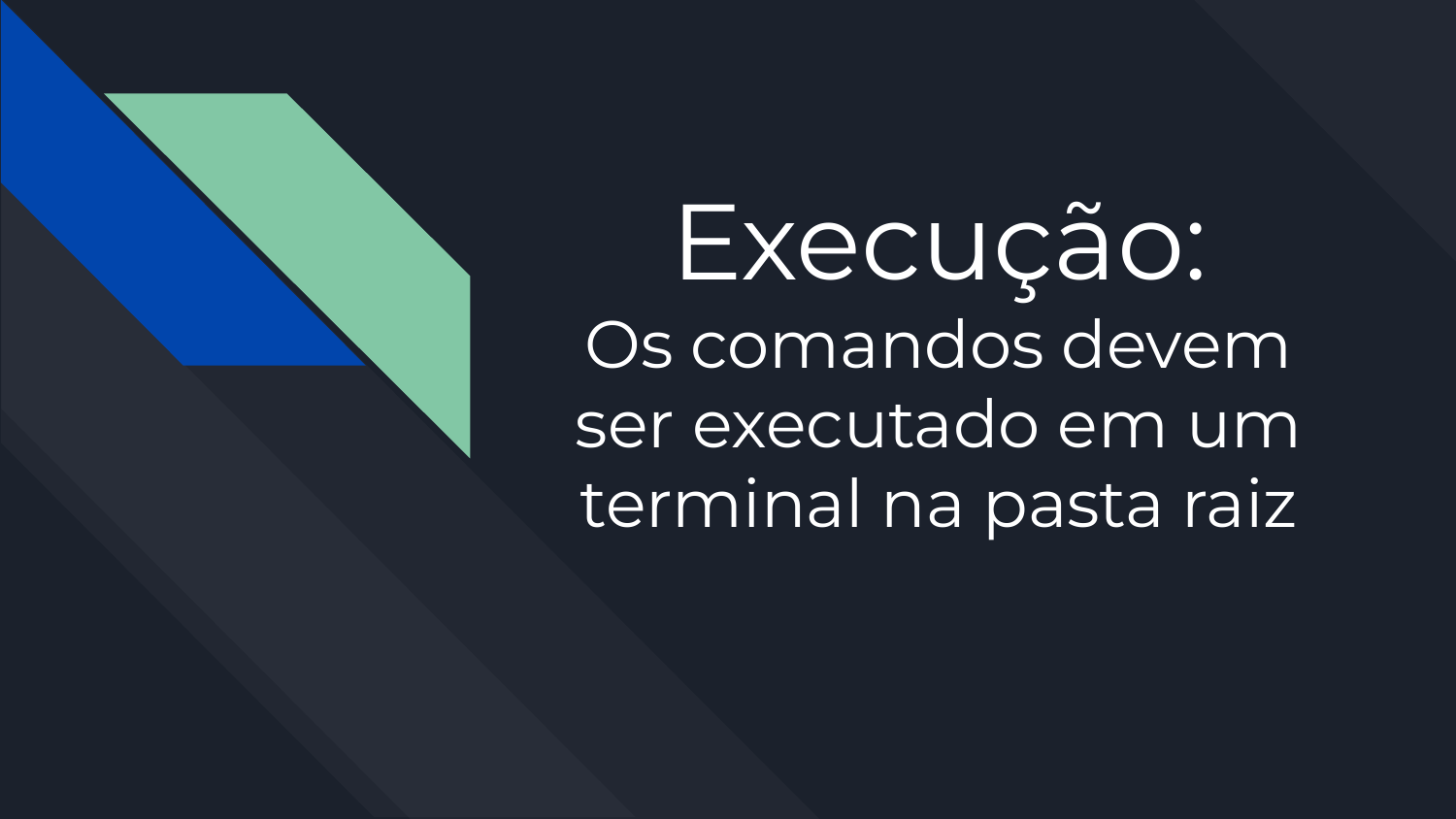

# Execução: Os comandos devem ser executado em um terminal na pasta raiz